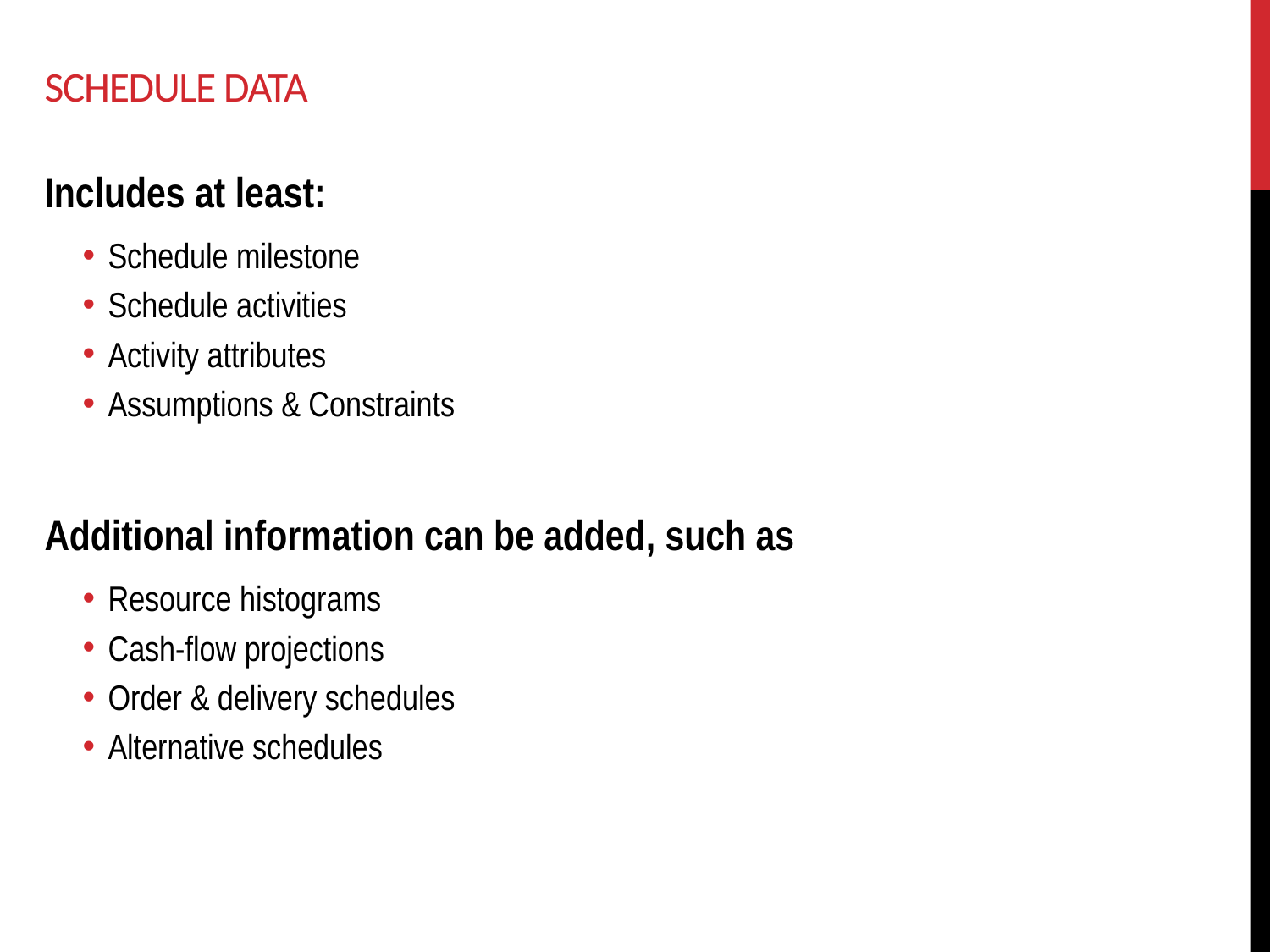

# Schedule Data
Includes at least:
Schedule milestone
Schedule activities
Activity attributes
Assumptions & Constraints

Additional information can be added, such as
Resource histograms
Cash-flow projections
Order & delivery schedules
Alternative schedules